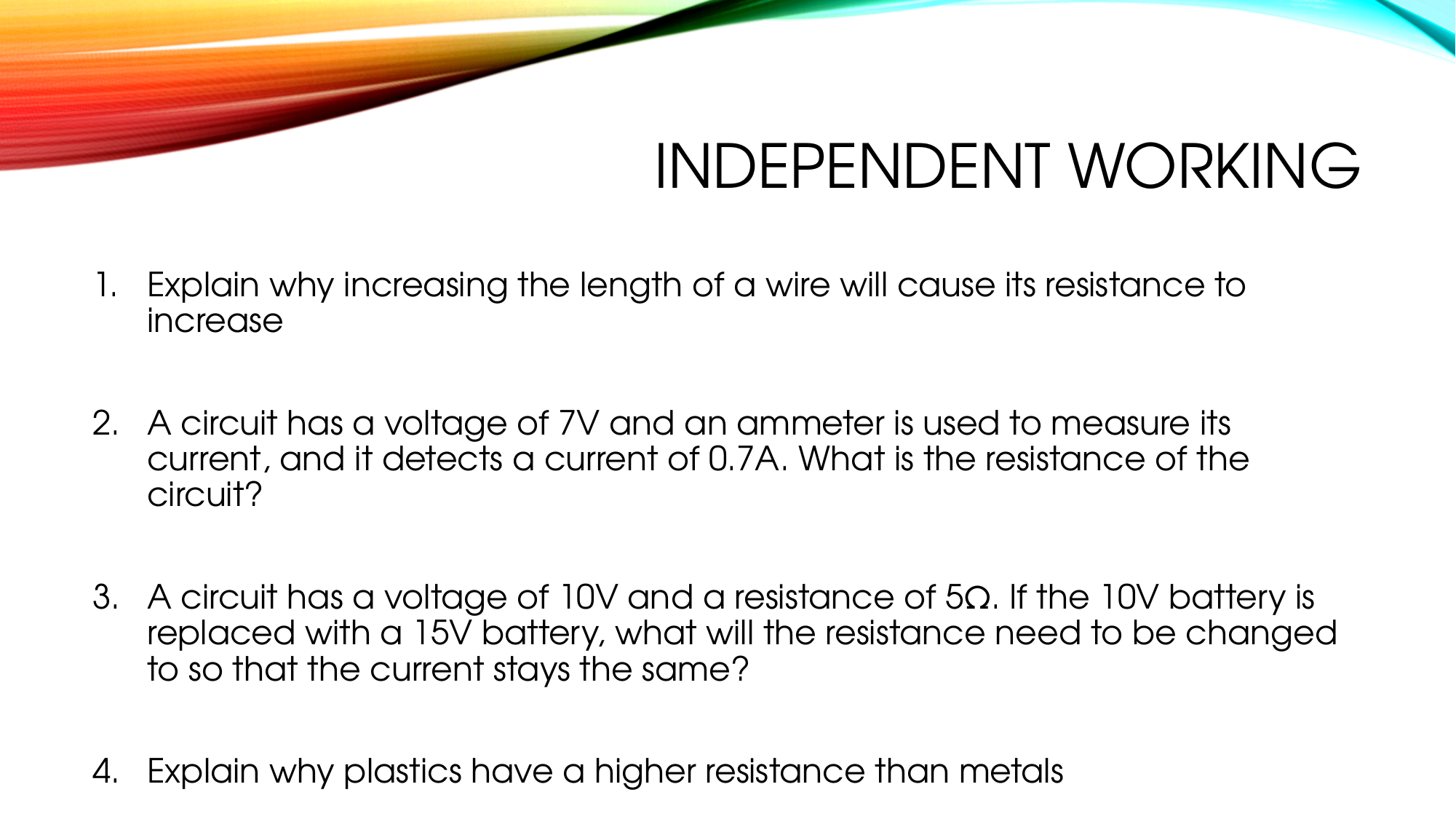

# Independent working
Explain why increasing the length of a wire will cause its resistance to increase

A circuit has a voltage of 7V and an ammeter is used to measure its current, and it detects a current of 0.7A. What is the resistance of the circuit?

A circuit has a voltage of 10V and a resistance of 5Ω. If the 10V battery is replaced with a 15V battery, what will the resistance need to be changed to so that the current stays the same?

Explain why plastics have a higher resistance than metals